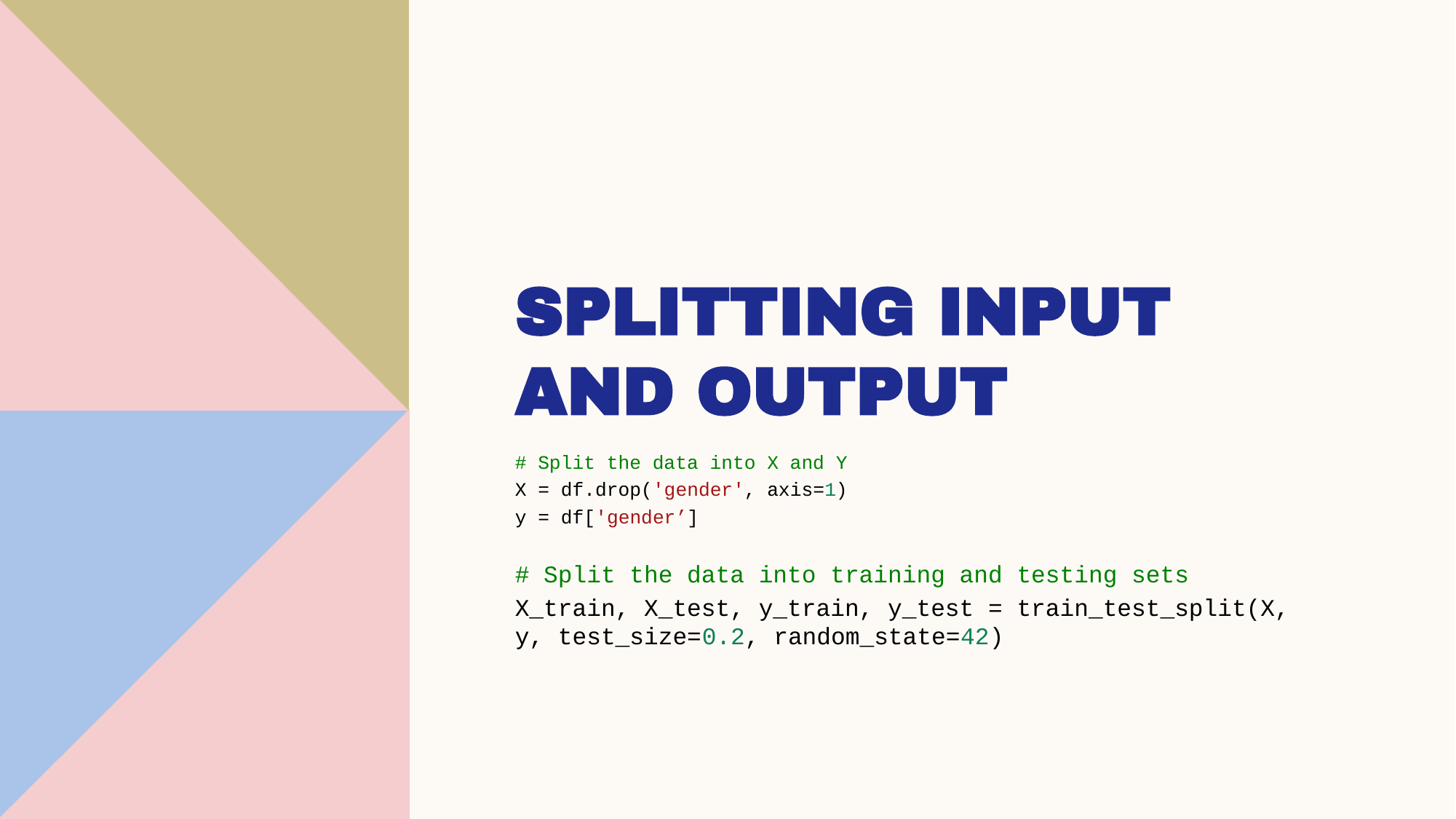

# Splitting input and output
# Split the data into X and Y
X = df.drop('gender', axis=1)
y = df['gender’]

# Split the data into training and testing sets
X_train, X_test, y_train, y_test = train_test_split(X, y, test_size=0.2, random_state=42)